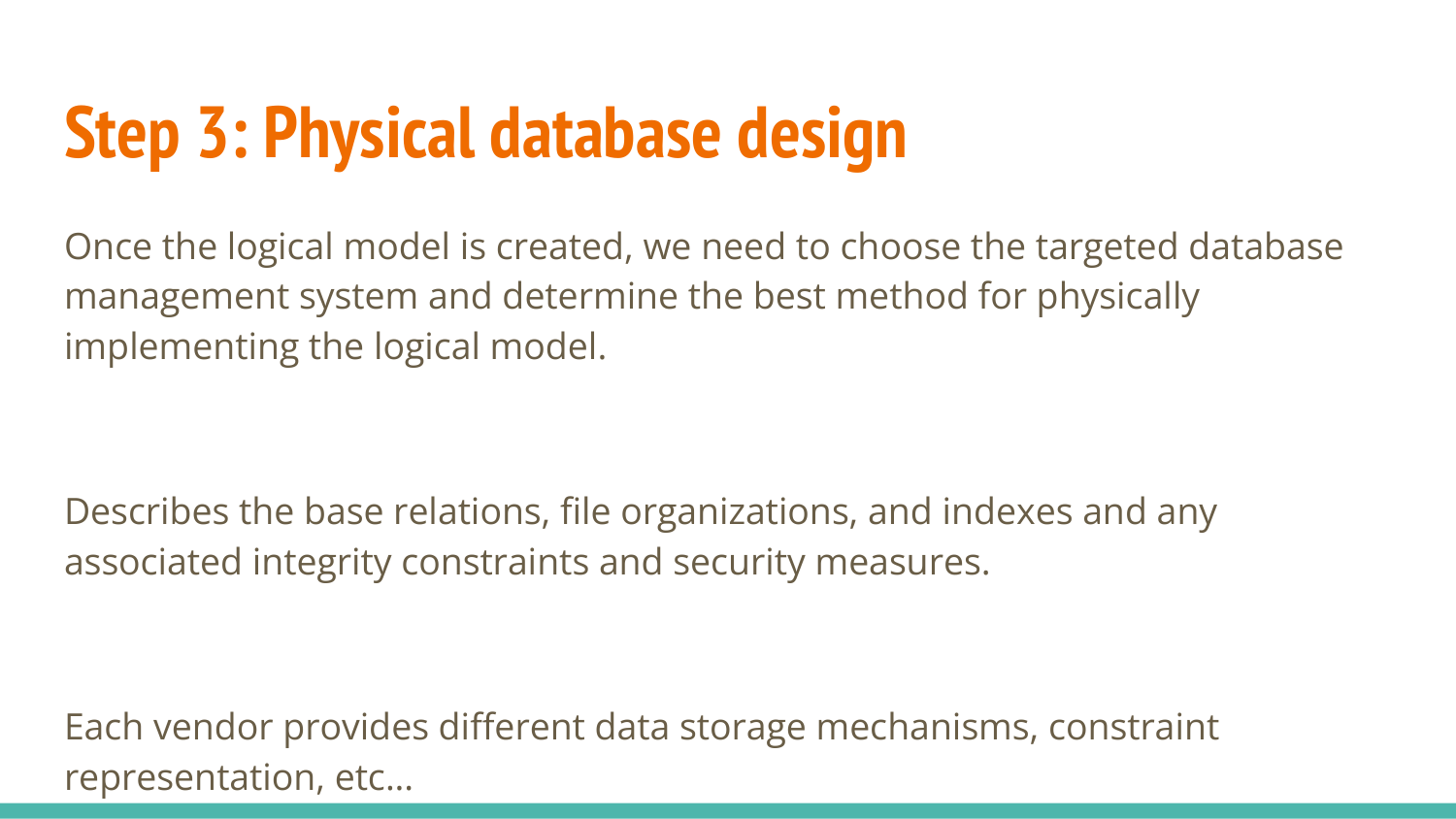

# Step 3: Physical database design
Once the logical model is created, we need to choose the targeted database management system and determine the best method for physically implementing the logical model.

Describes the base relations, file organizations, and indexes and any associated integrity constraints and security measures.

Each vendor provides different data storage mechanisms, constraint representation, etc...